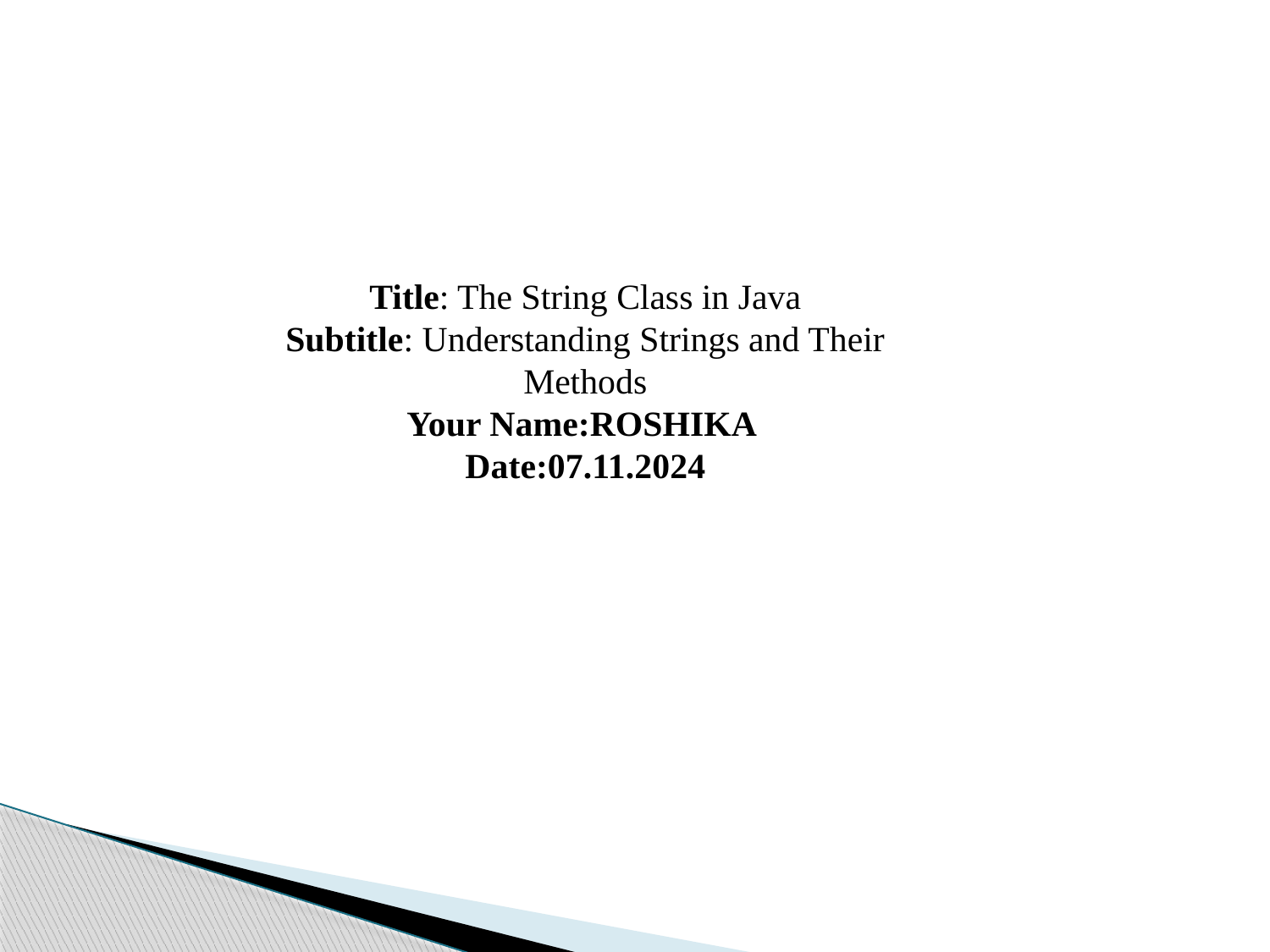

Title: The String Class in Java
Subtitle: Understanding Strings and Their Methods
Your Name:ROSHIKA
Date:07.11.2024